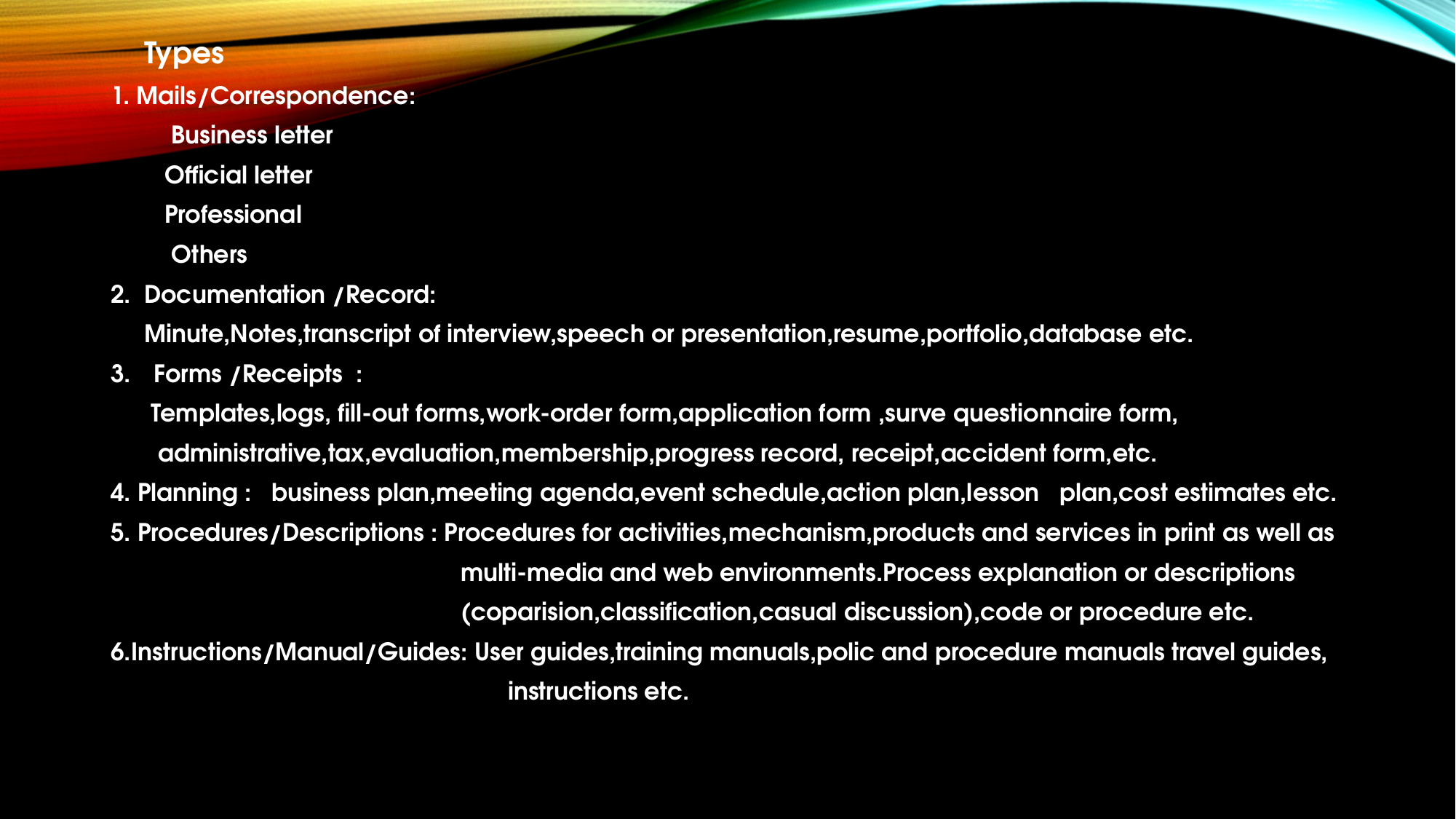

Types
1. Mails/Correspondence:
         Business letter
        Official letter
        Professional
         Others
2.  Documentation /Record:
     Minute,Notes,transcript of interview,speech or presentation,resume,portfolio,database etc.
Forms /Receipts  :
      Templates,logs, fill-out forms,work-order form,application form ,surve questionnaire form,
       administrative,tax,evaluation,membership,progress record, receipt,accident form,etc.
4. Planning :   business plan,meeting agenda,event schedule,action plan,lesson   plan,cost estimates etc.
5. Procedures/Descriptions : Procedures for activities,mechanism,products and services in print as well as
                                                    multi-media and web environments.Process explanation or descriptions
                                                    (coparision,classification,casual discussion),code or procedure etc.
6.Instructions/Manual/Guides: User guides,training manuals,polic and procedure manuals travel guides,
                                                           instructions etc.